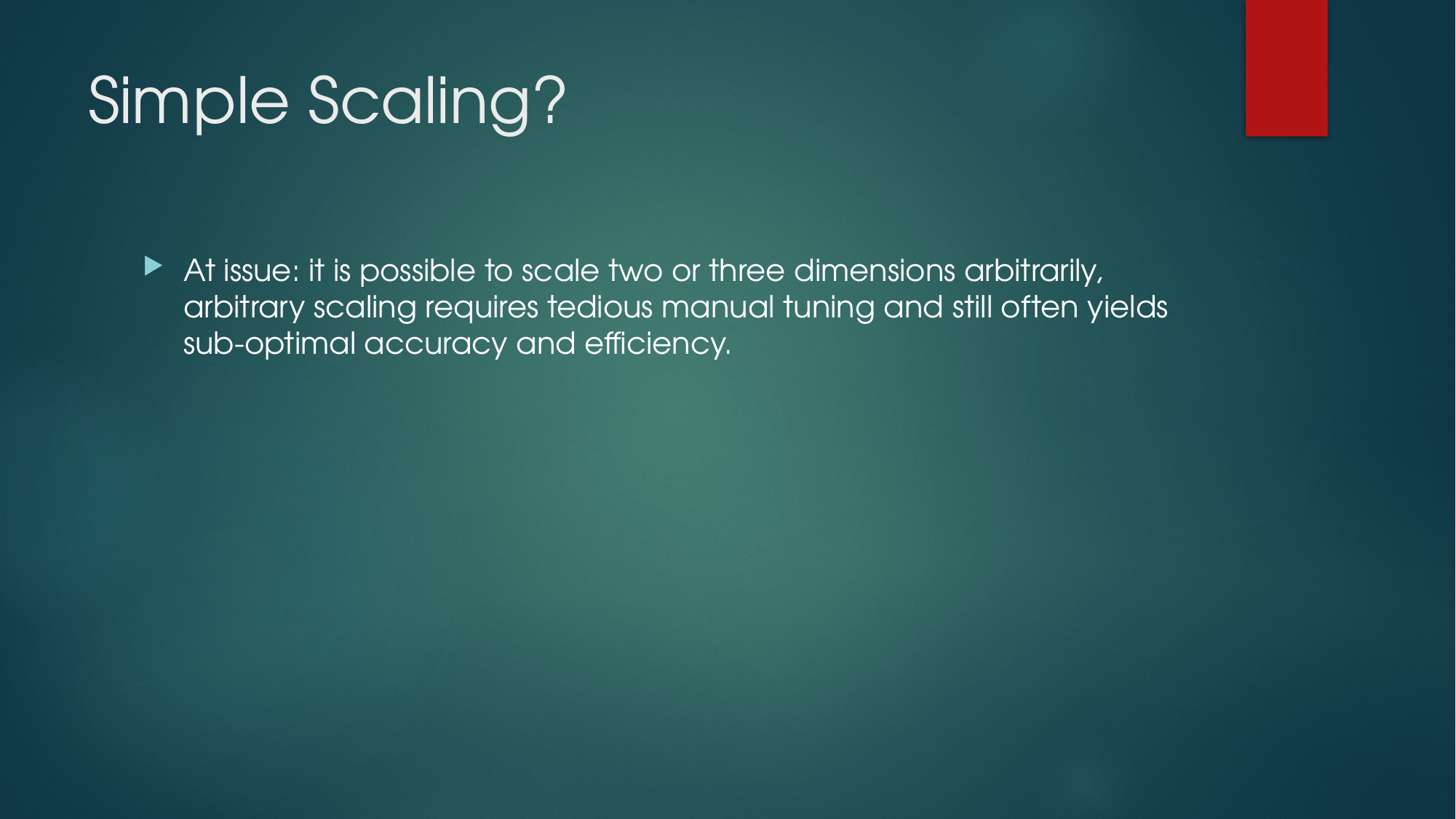

# Simple Scaling?
At issue: it is possible to scale two or three dimensions arbitrarily, arbitrary scaling requires tedious manual tuning and still often yields sub-optimal accuracy and efficiency.